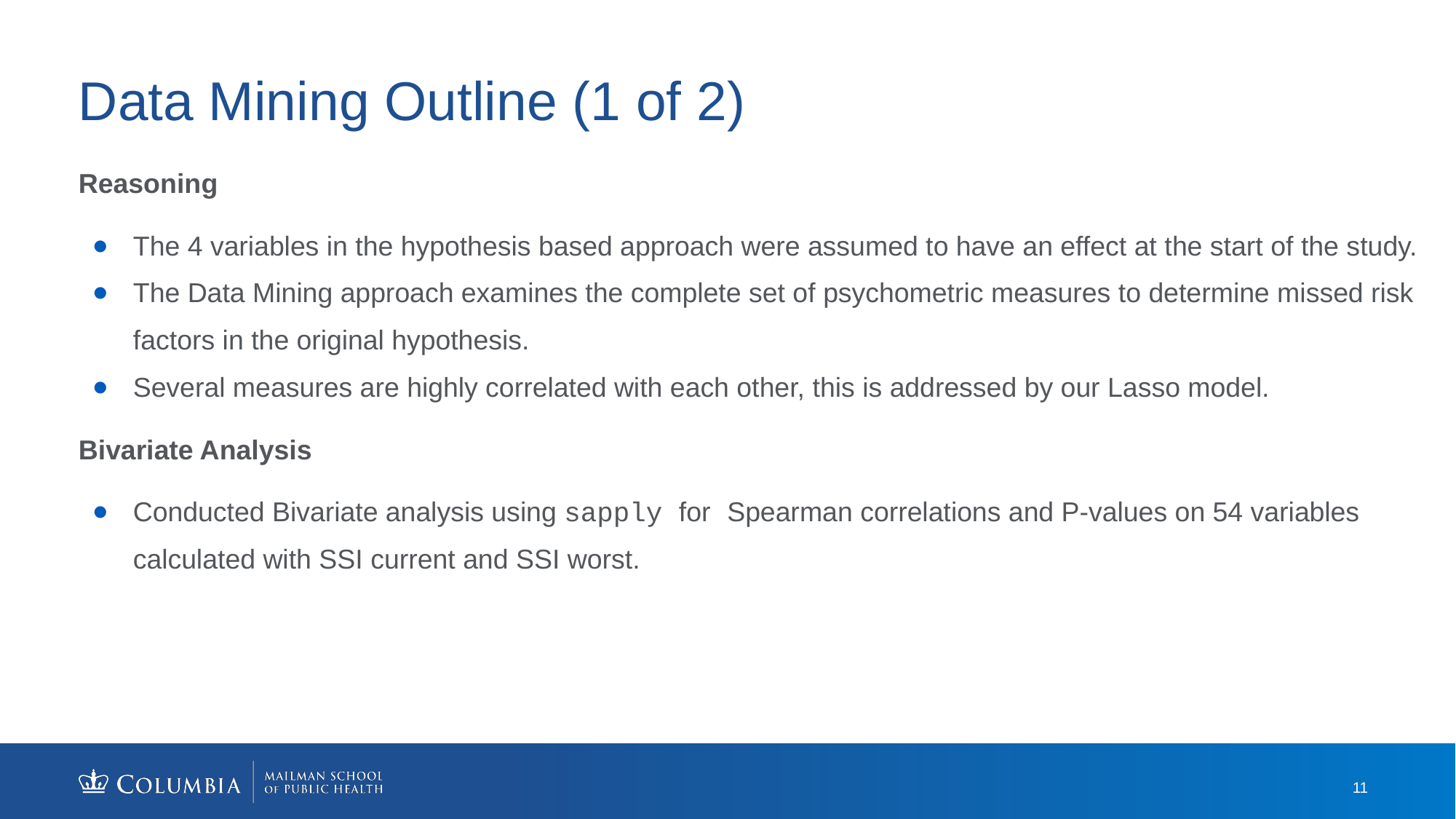

# Data Mining Outline (1 of 2)
Reasoning
The 4 variables in the hypothesis based approach were assumed to have an effect at the start of the study.
The Data Mining approach examines the complete set of psychometric measures to determine missed risk factors in the original hypothesis.
Several measures are highly correlated with each other, this is addressed by our Lasso model.
Bivariate Analysis
Conducted Bivariate analysis using sapply for Spearman correlations and P-values on 54 variables calculated with SSI current and SSI worst.